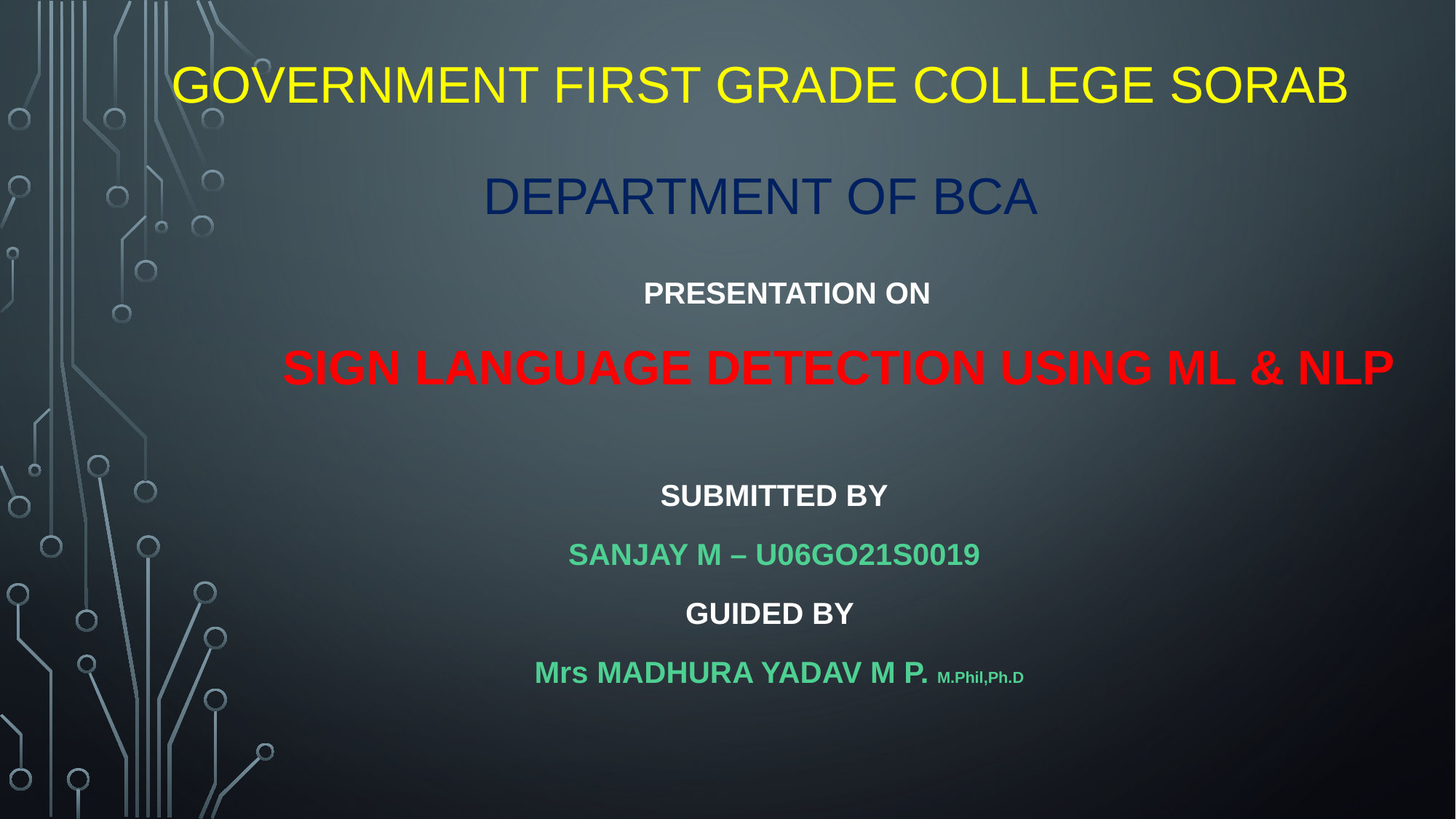

# GOVERNMENT FIRST GRADE COLLEGE SORAB DEPARTMENT OF BCA
					         PRESENTATION ON
		     SIGN LANGUAGE DETECTION USING ML & NLP

					           SUBMITTED BY
 					SANJAY M – U06Go21S0019
		                                   	              GUIDED BY
                                            	         Mrs Madhura Yadav m p. M.Phil,Ph.D